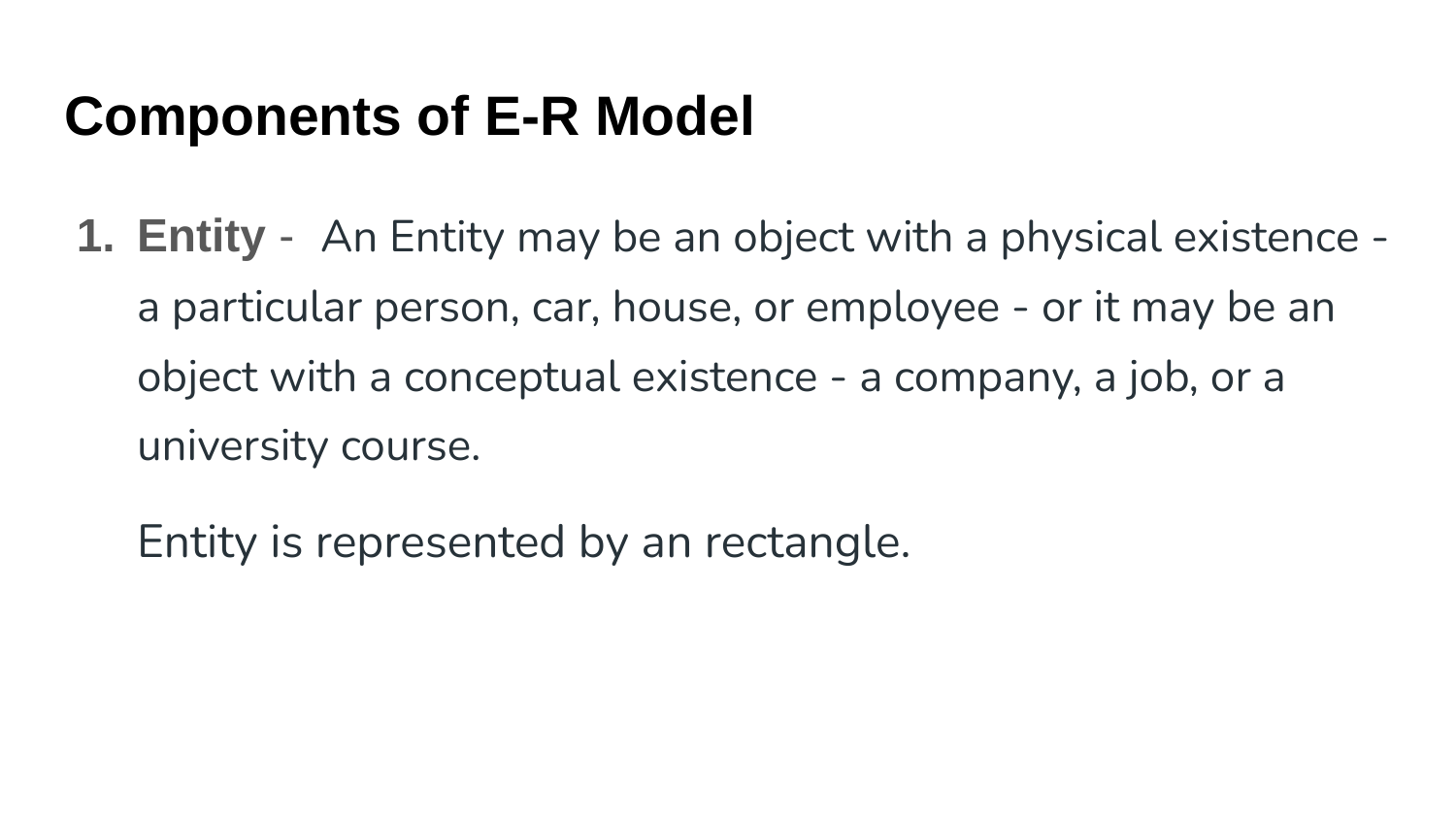

# Components of E-R Model
Entity -  An Entity may be an object with a physical existence - a particular person, car, house, or employee - or it may be an object with a conceptual existence - a company, a job, or a university course.
Entity is represented by an rectangle.